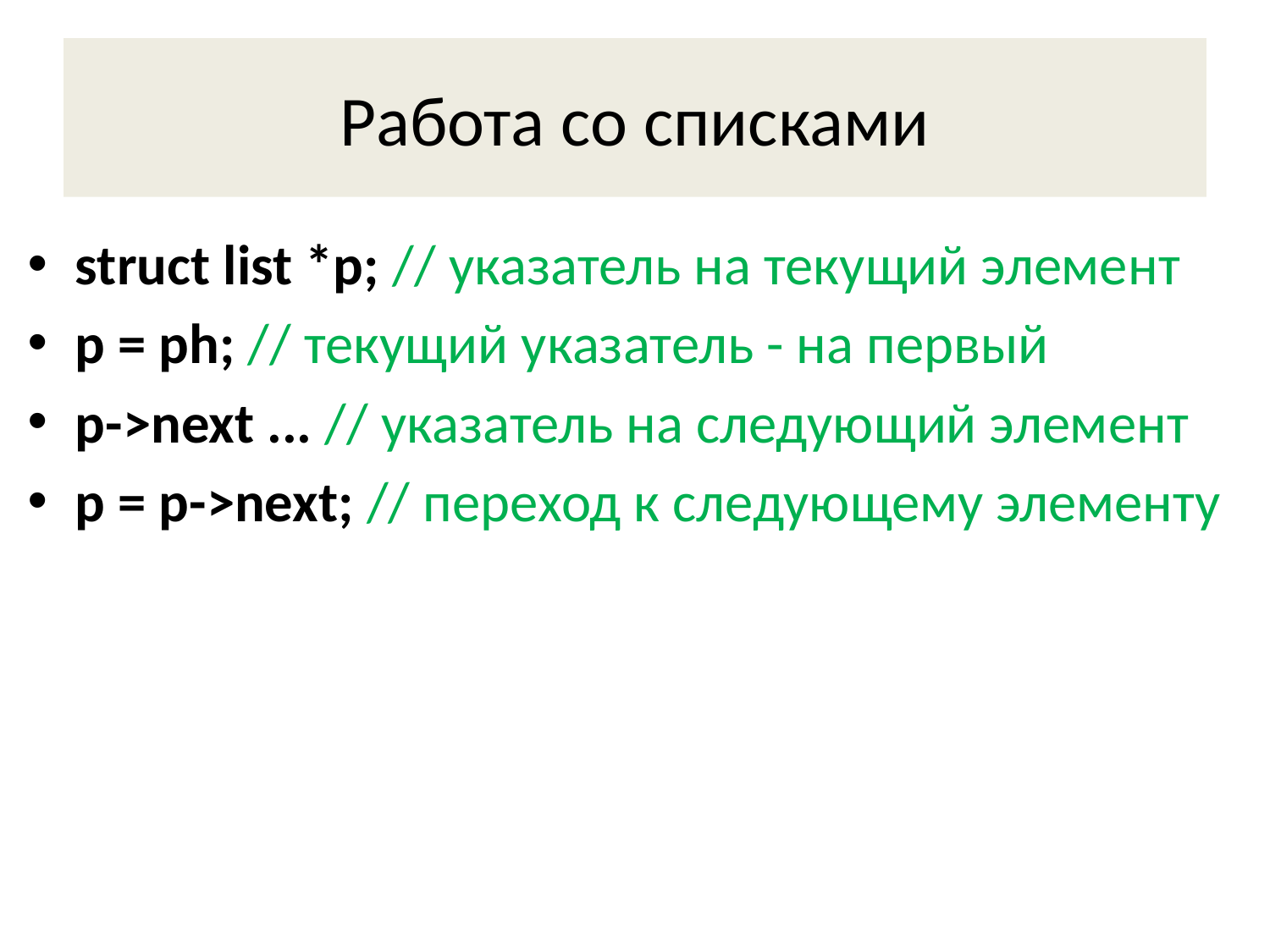

# Работа со списками
struct list *p; // указатель на текущий элемент
p = ph; // текущий указатель - на первый
p->next ... // указатель на следующий элемент
p = p->next; // переход к следующему элементу